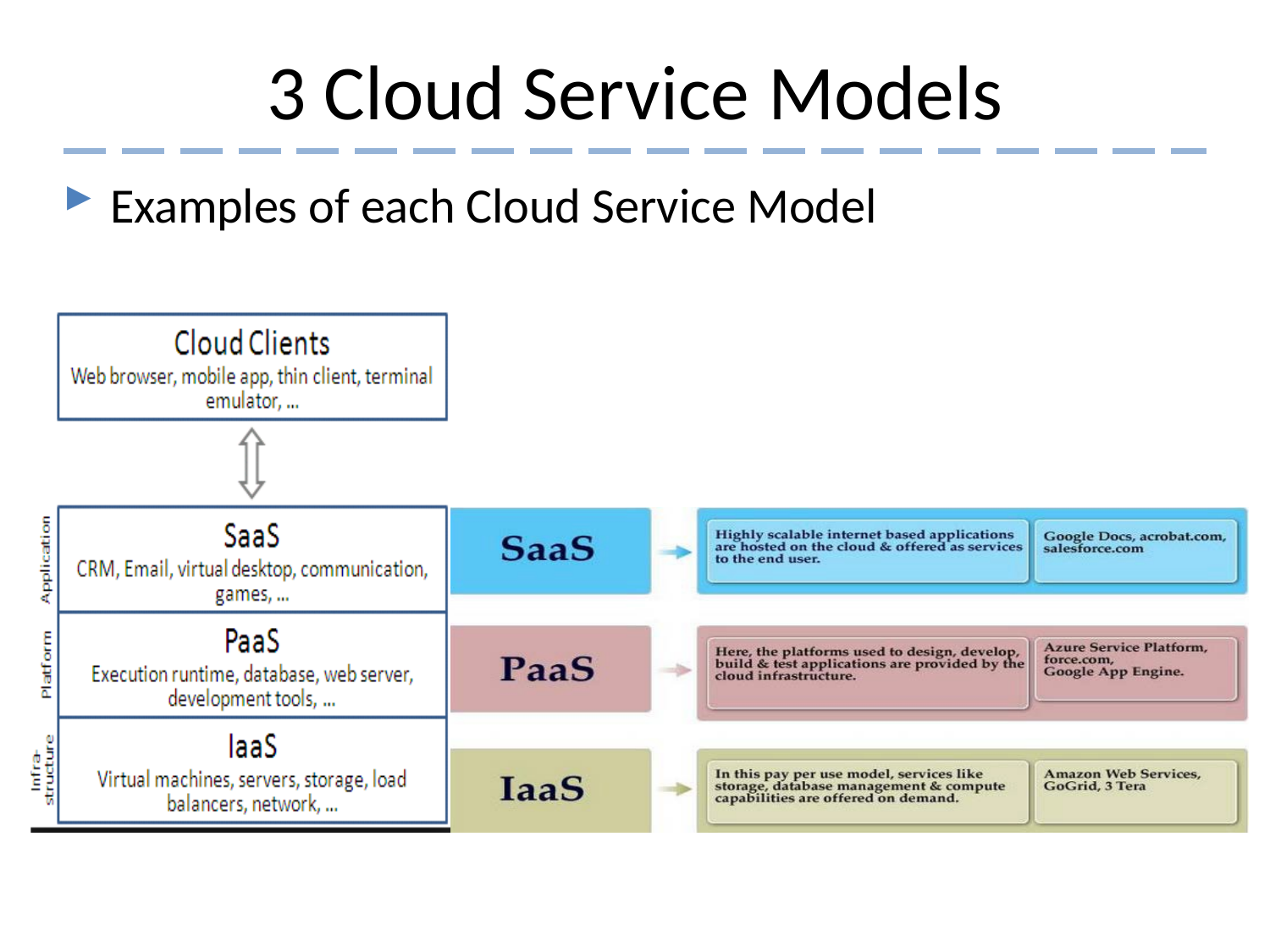

# 3 Cloud Service Models

Examples of each Cloud Service Model